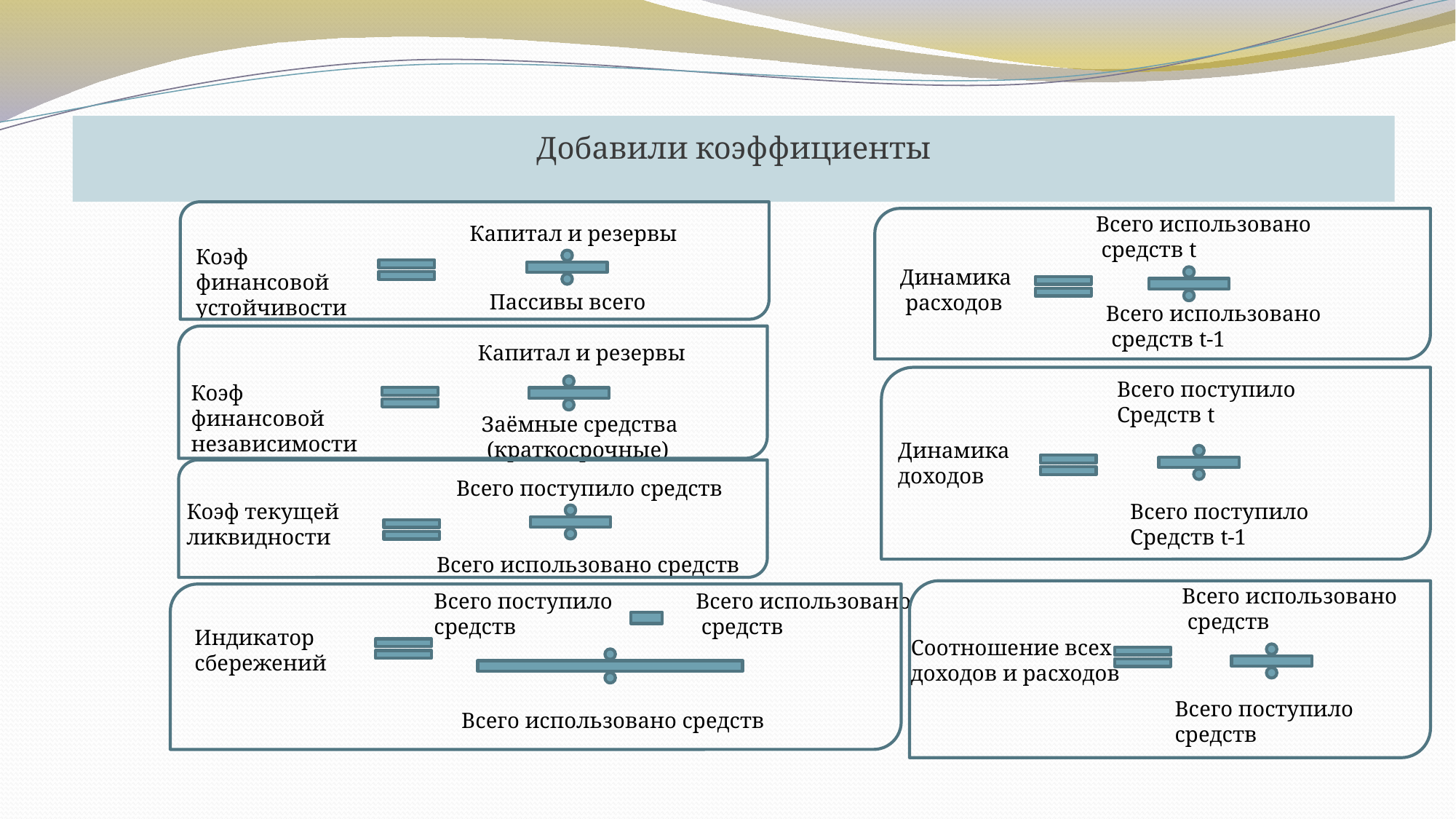

# Добавили коэффициенты

Всего использовано
 средств t

Капитал и резервы
Коэф финансовой устойчивости

Динамика
 расходов

Пассивы всего
Всего использовано
 средств t-1

Капитал и резервы

Всего поступило
Средств t
Коэф финансовой
независимости

Заёмные средства
 (краткосрочные)
Динамика
доходов

Всего поступило средств
Коэф текущей
ликвидности
Всего поступило
Средств t-1

Всего использовано средств
Всего использовано
 средств

Всего поступило
средств
Всего использовано
 средств

Индикатор
сбережений
Соотношение всех
доходов и расходов

Всего поступило
средств
Всего использовано средств